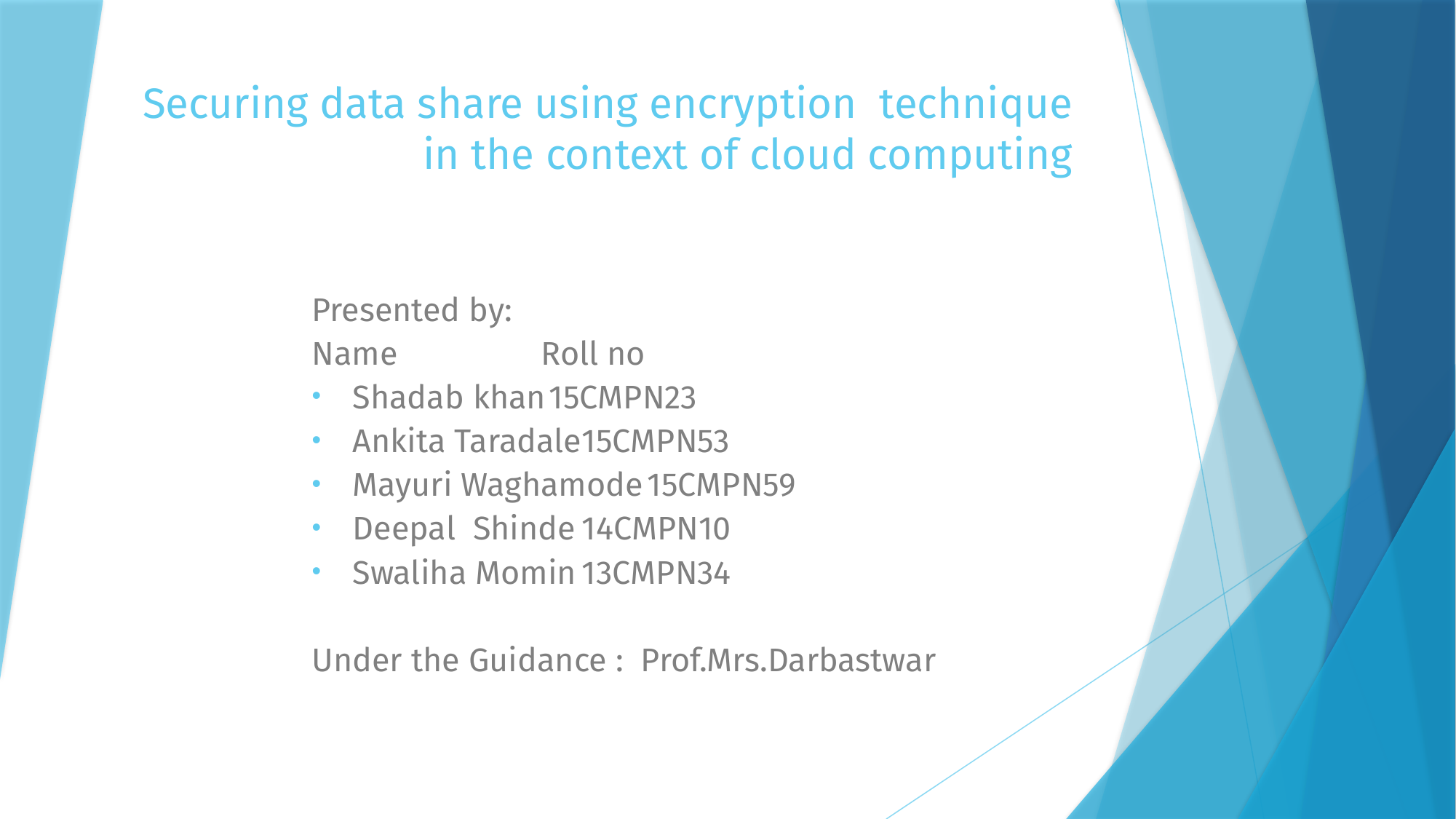

# Securing data share using encryption  technique in the context of cloud computing
Presented by:
Name					Roll no
Shadab khan				15CMPN23
Ankita Taradale			15CMPN53
Mayuri Waghamode			15CMPN59
Deepal  Shinde				14CMPN10
Swaliha Momin				13CMPN34

Under the Guidance :  Prof.Mrs.Darbastwar